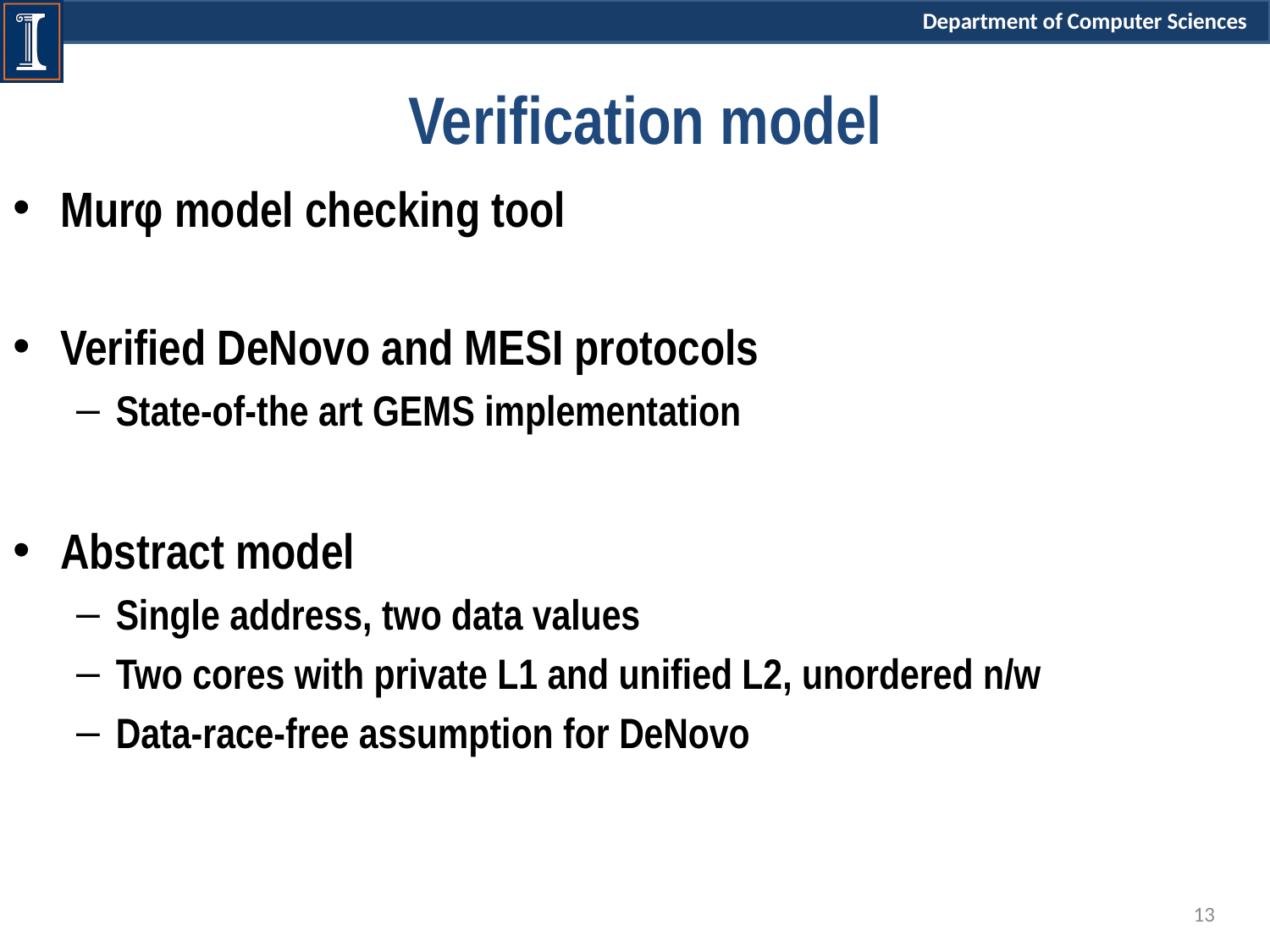

# Verification model
Murφ model checking tool

Verified DeNovo and MESI protocols
State-of-the art GEMS implementation

Abstract model
Single address, two data values
Two cores with private L1 and unified L2, unordered n/w
Data-race-free assumption for DeNovo
13